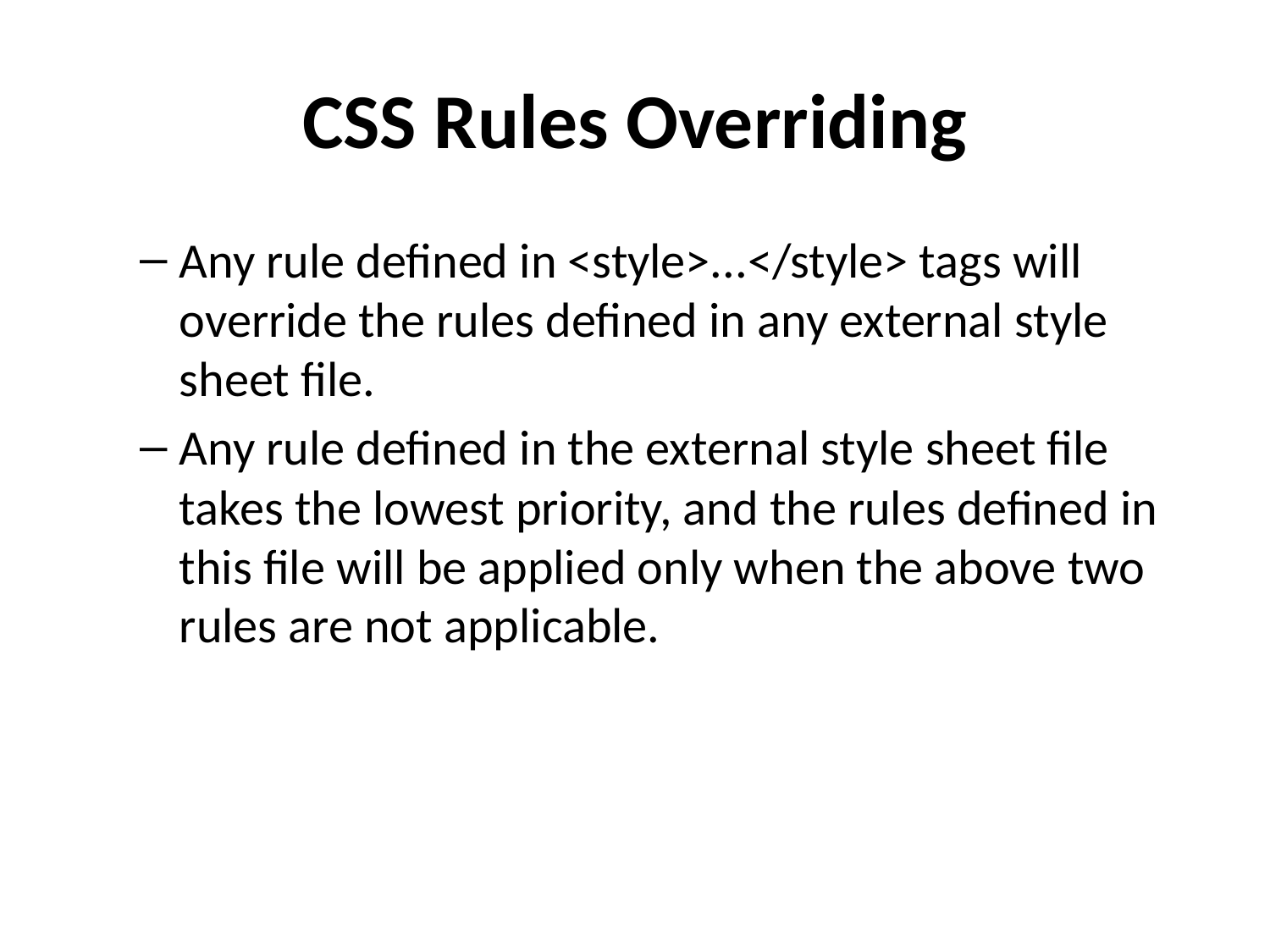

# CSS Rules Overriding
Any rule defined in <style>...</style> tags will override the rules defined in any external style sheet file.
Any rule defined in the external style sheet file takes the lowest priority, and the rules defined in this file will be applied only when the above two rules are not applicable.